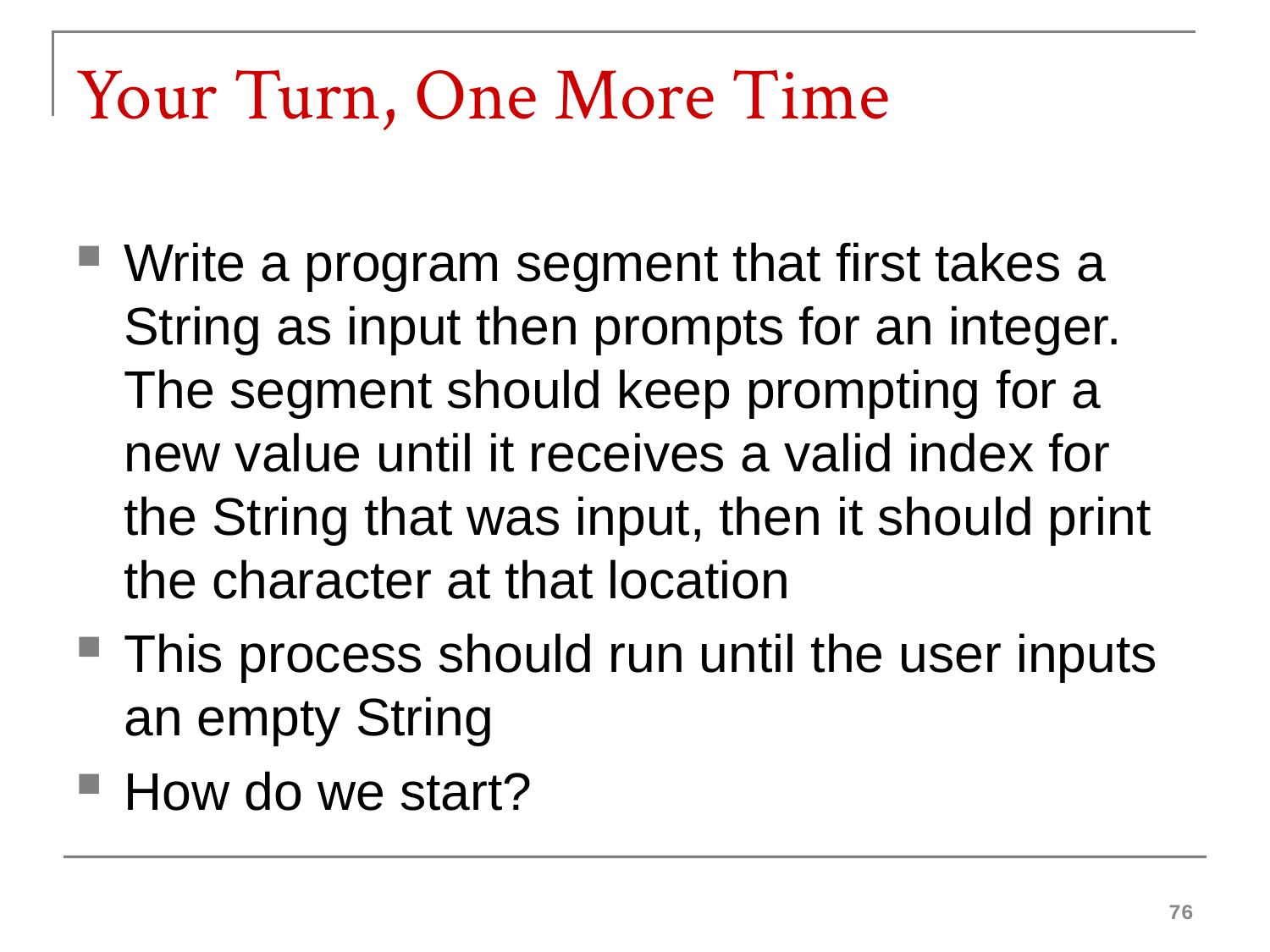

# Your Turn, One More Time
Write a program segment that first takes a String as input then prompts for an integer.  The segment should keep prompting for a new value until it receives a valid index for the String that was input, then it should print the character at that location
This process should run until the user inputs an empty String
How do we start?
76